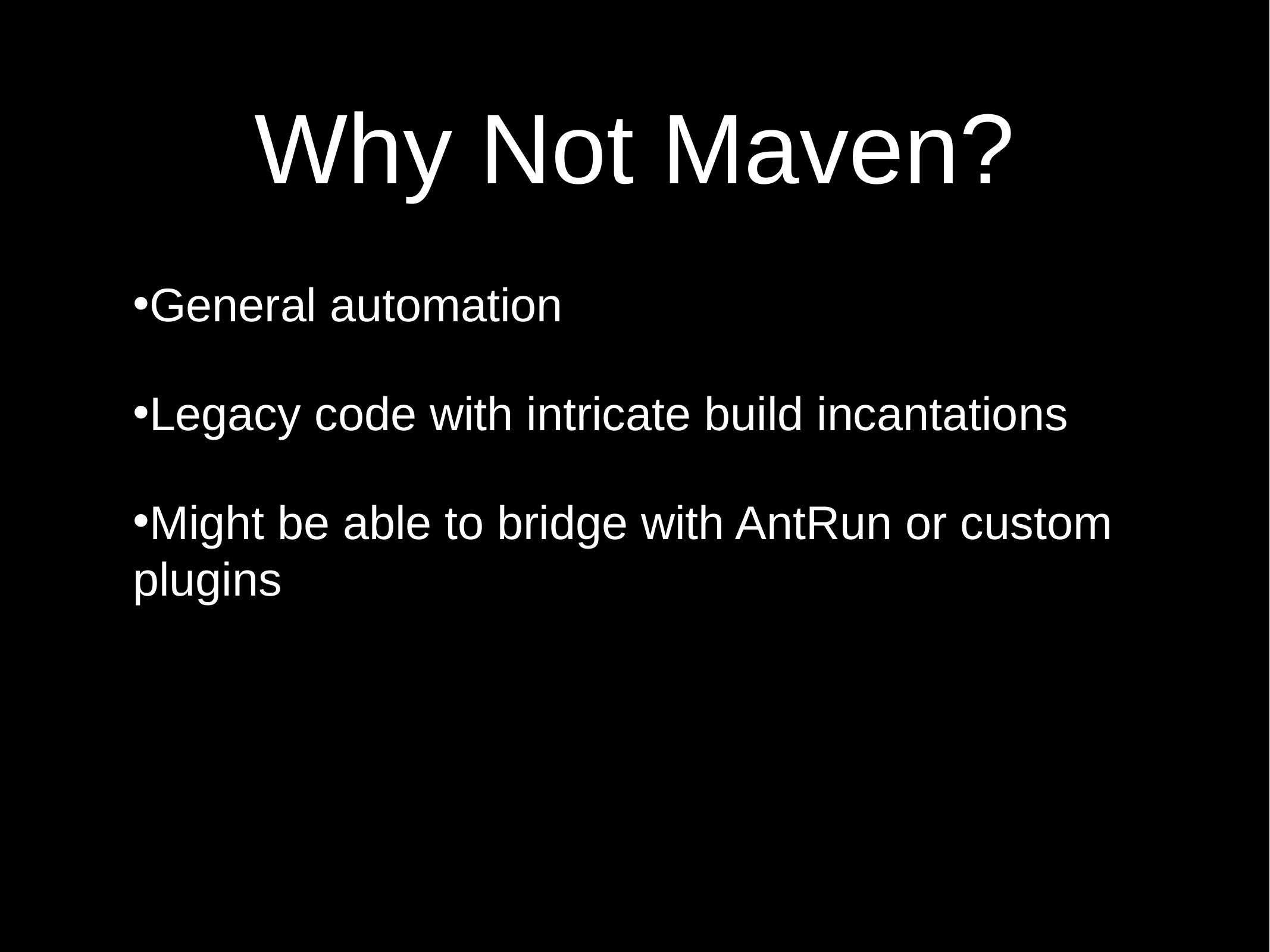

# Why Not Maven?
General automation
Legacy code with intricate build incantations
Might be able to bridge with AntRun or custom plugins